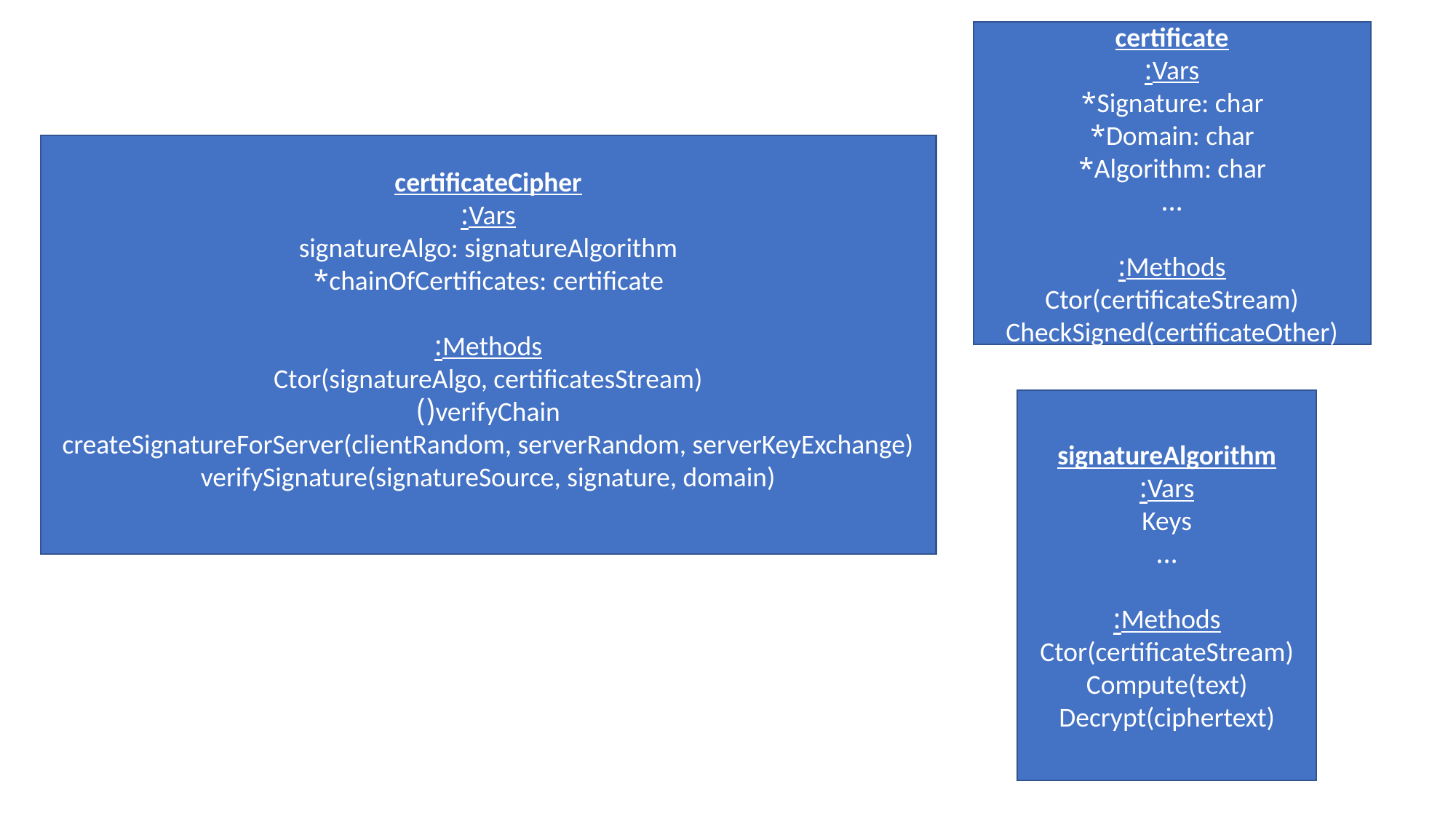

certificate
Vars:
Signature: char*
Domain: char*
Algorithm: char*
…

Methods:
Ctor(certificateStream)
CheckSigned(certificateOther)
certificateCipher
Vars:
signatureAlgo: signatureAlgorithm
chainOfCertificates: certificate*

Methods:
Ctor(signatureAlgo, certificatesStream)
verifyChain()
createSignatureForServer(clientRandom, serverRandom, serverKeyExchange)
verifySignature(signatureSource, signature, domain)

signatureAlgorithm
Vars:
Keys
…

Methods:
Ctor(certificateStream)
Compute(text)
Decrypt(ciphertext)